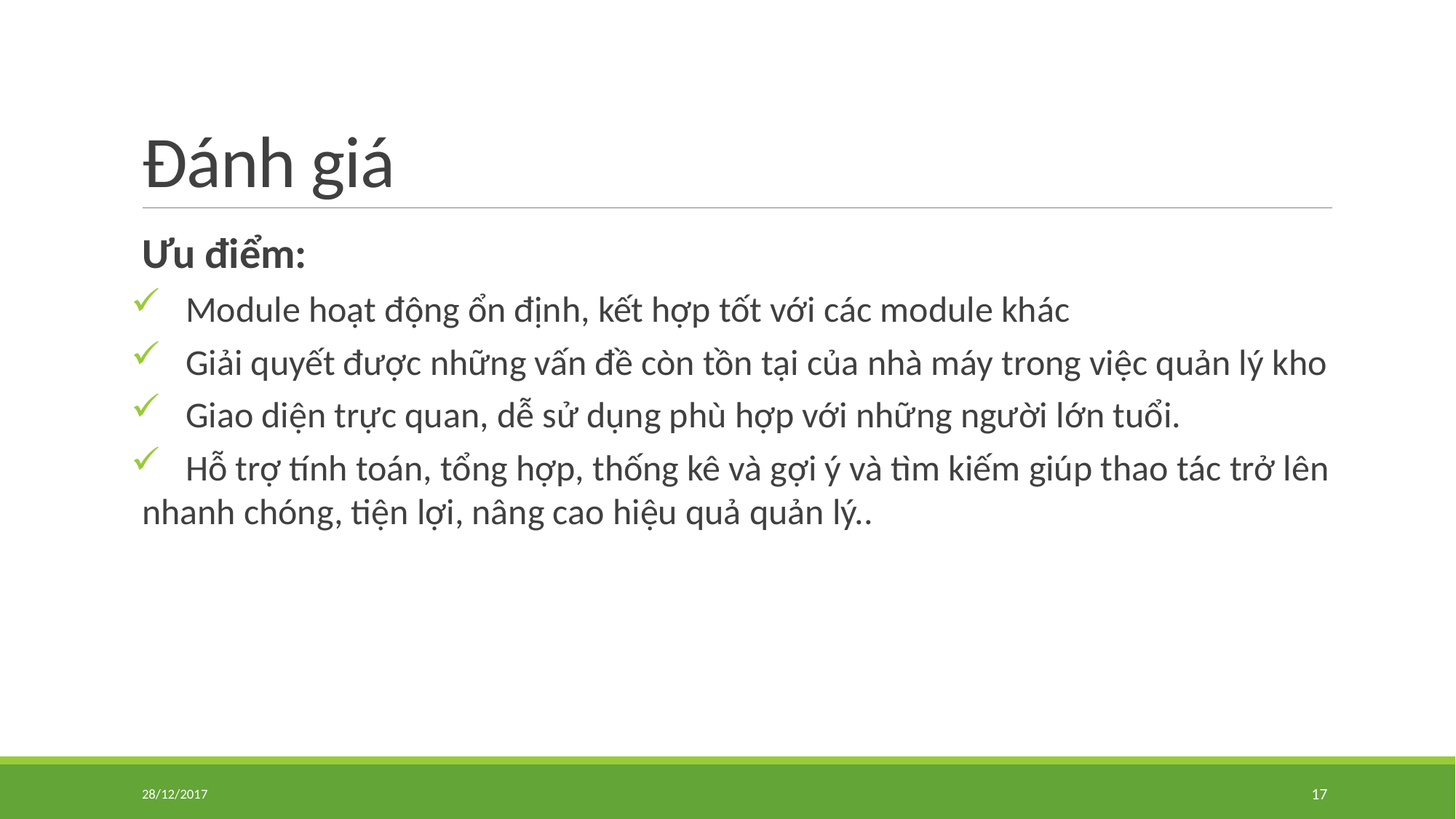

# Đánh giá
Ưu điểm:
   Module hoạt động ổn định, kết hợp tốt với các module khác
   Giải quyết được những vấn đề còn tồn tại của nhà máy trong việc quản lý kho
   Giao diện trực quan, dễ sử dụng phù hợp với những người lớn tuổi.
   Hỗ trợ tính toán, tổng hợp, thống kê và gợi ý và tìm kiếm giúp thao tác trở lên nhanh chóng, tiện lợi, nâng cao hiệu quả quản lý..

28/12/2017
17